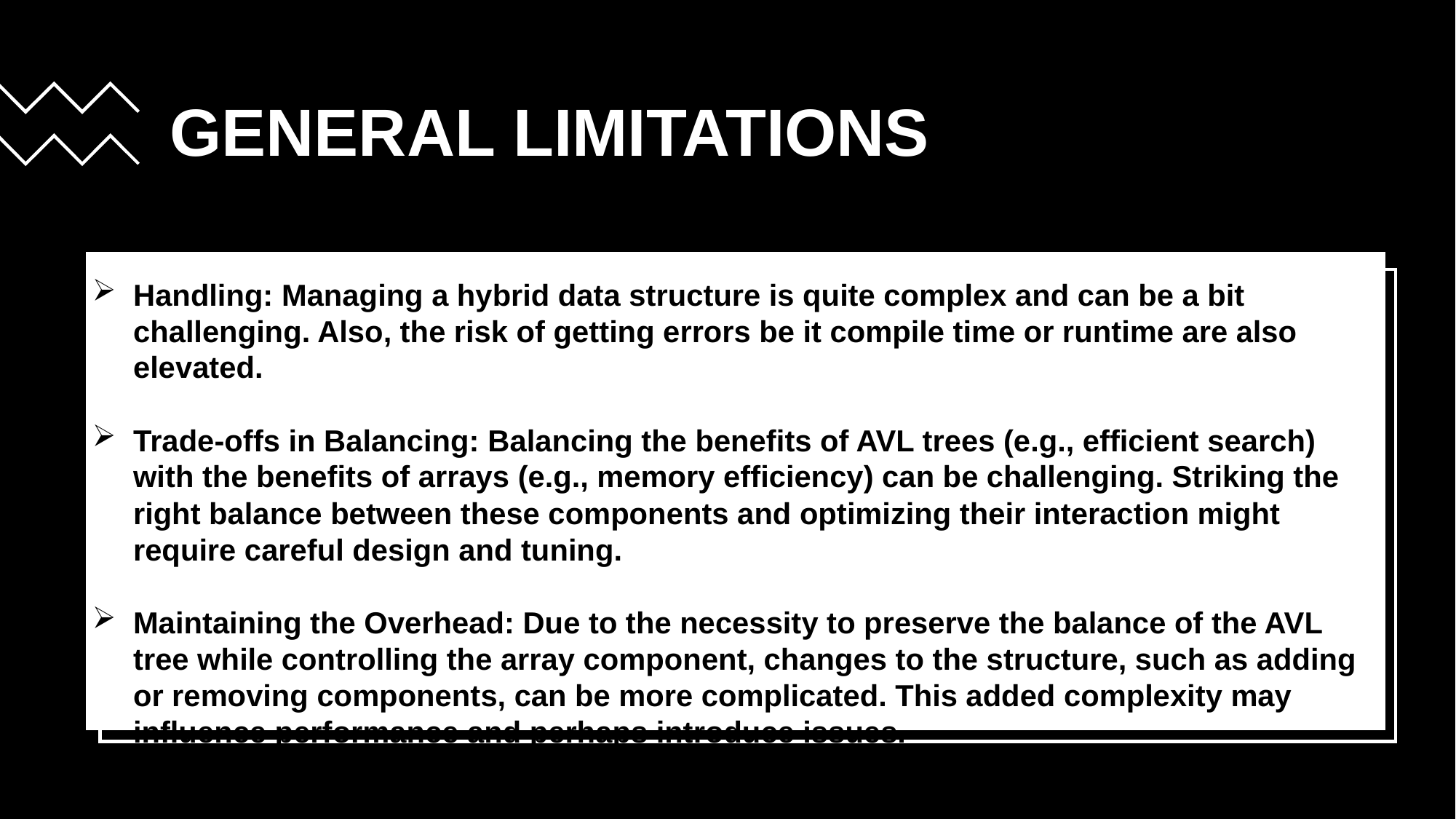

GENERAL LIMITATIONS

Handling: Managing a hybrid data structure is quite complex and can be a bit challenging. Also, the risk of getting errors be it compile time or runtime are also elevated.

Trade-offs in Balancing: Balancing the benefits of AVL trees (e.g., efficient search) with the benefits of arrays (e.g., memory efficiency) can be challenging. Striking the right balance between these components and optimizing their interaction might require careful design and tuning.

Maintaining the Overhead: Due to the necessity to preserve the balance of the AVL tree while controlling the array component, changes to the structure, such as adding or removing components, can be more complicated. This added complexity may influence performance and perhaps introduce issues.